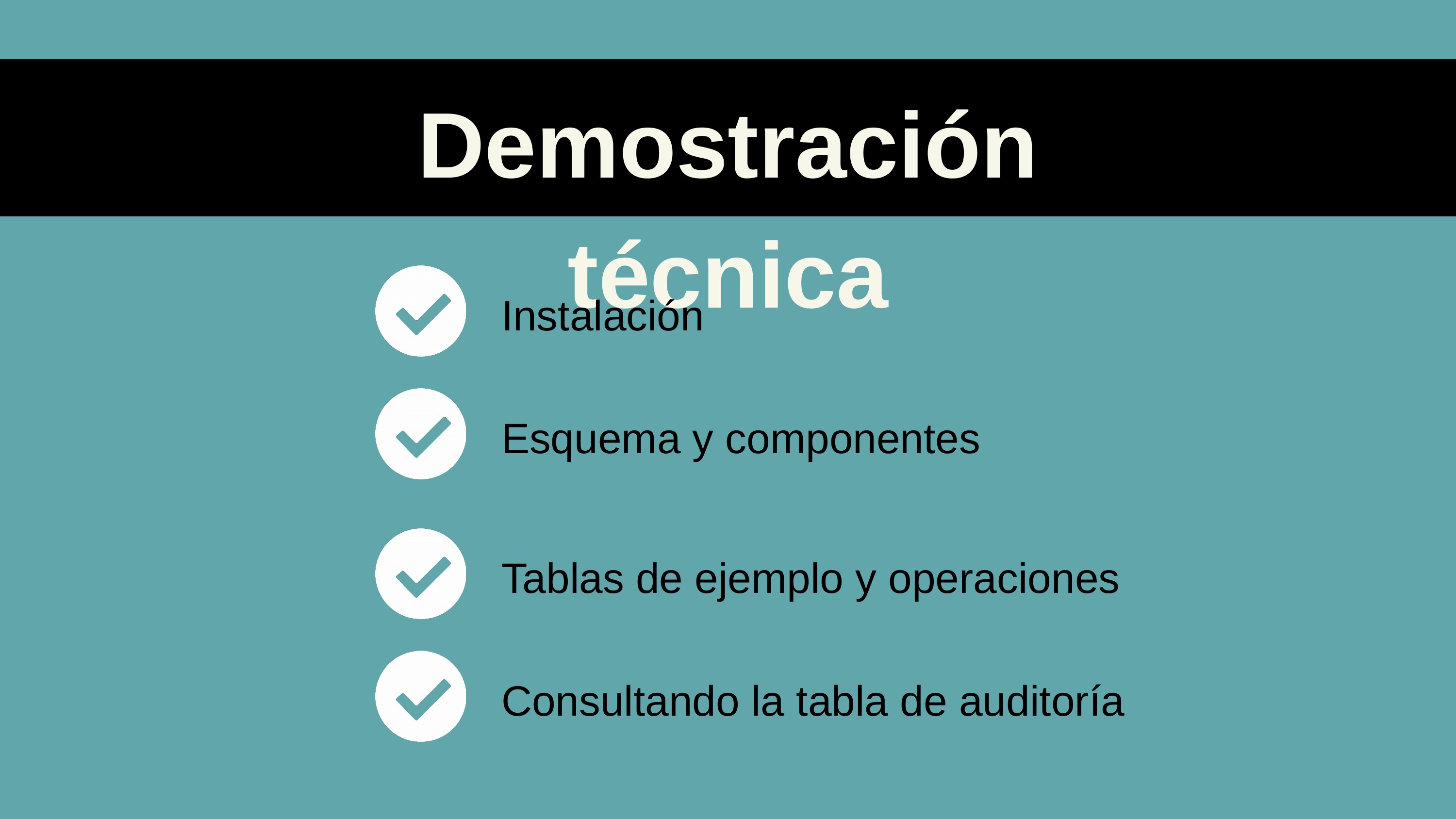

Demostración técnica

Instalación

Esquema y componentes

Tablas de ejemplo y operaciones

Consultando la tabla de auditoría